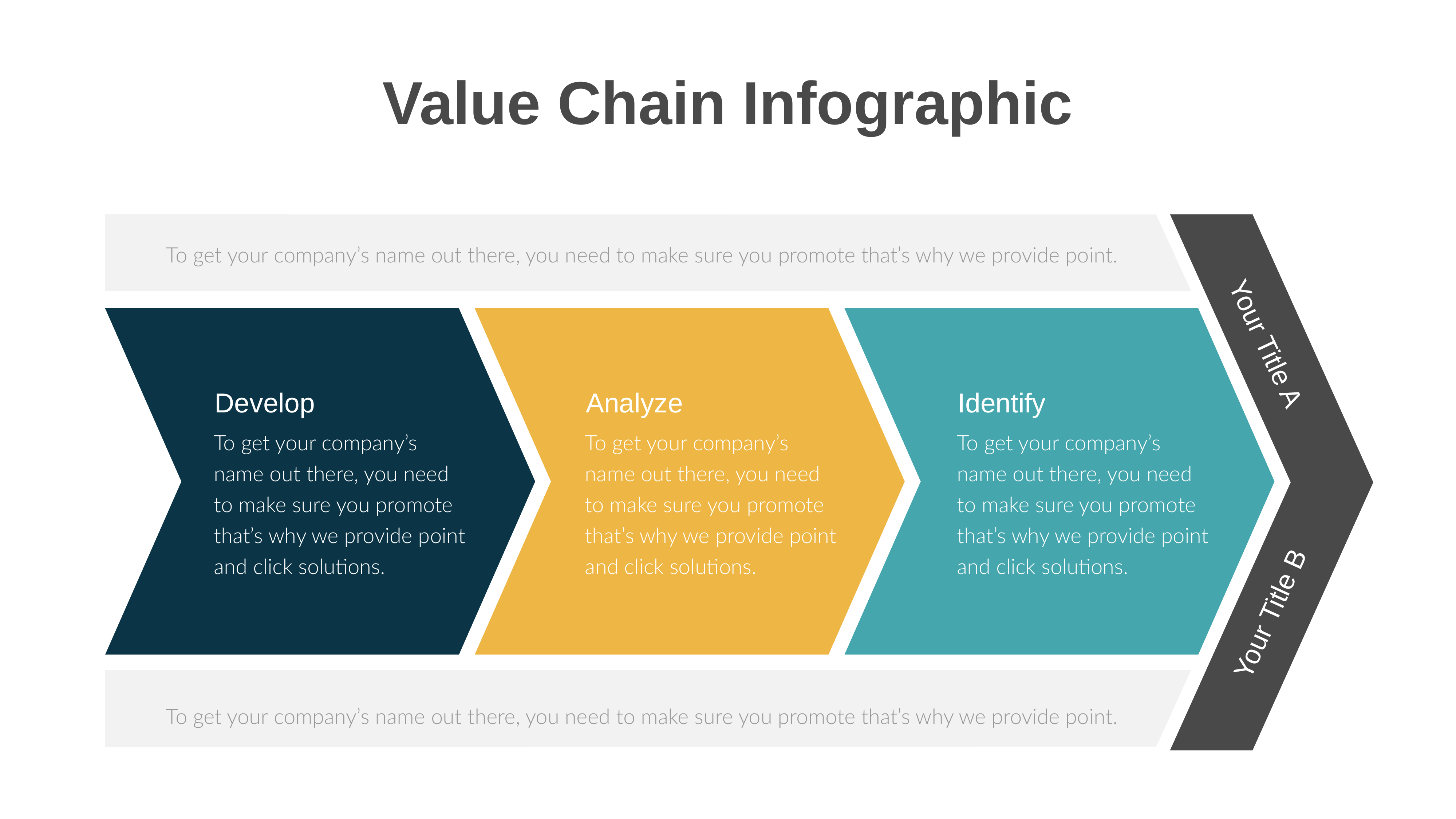

Value Chain Infographic

To get your company’s name out there, you need to make sure you promote that’s why we provide point.

Your Title A
Develop
To get your company’s name out there, you need to make sure you promote that’s why we provide point and click solutions.
Analyze
To get your company’s name out there, you need to make sure you promote that’s why we provide point and click solutions.
Identify
To get your company’s name out there, you need to make sure you promote that’s why we provide point and click solutions.
Your Title B

To get your company’s name out there, you need to make sure you promote that’s why we provide point.